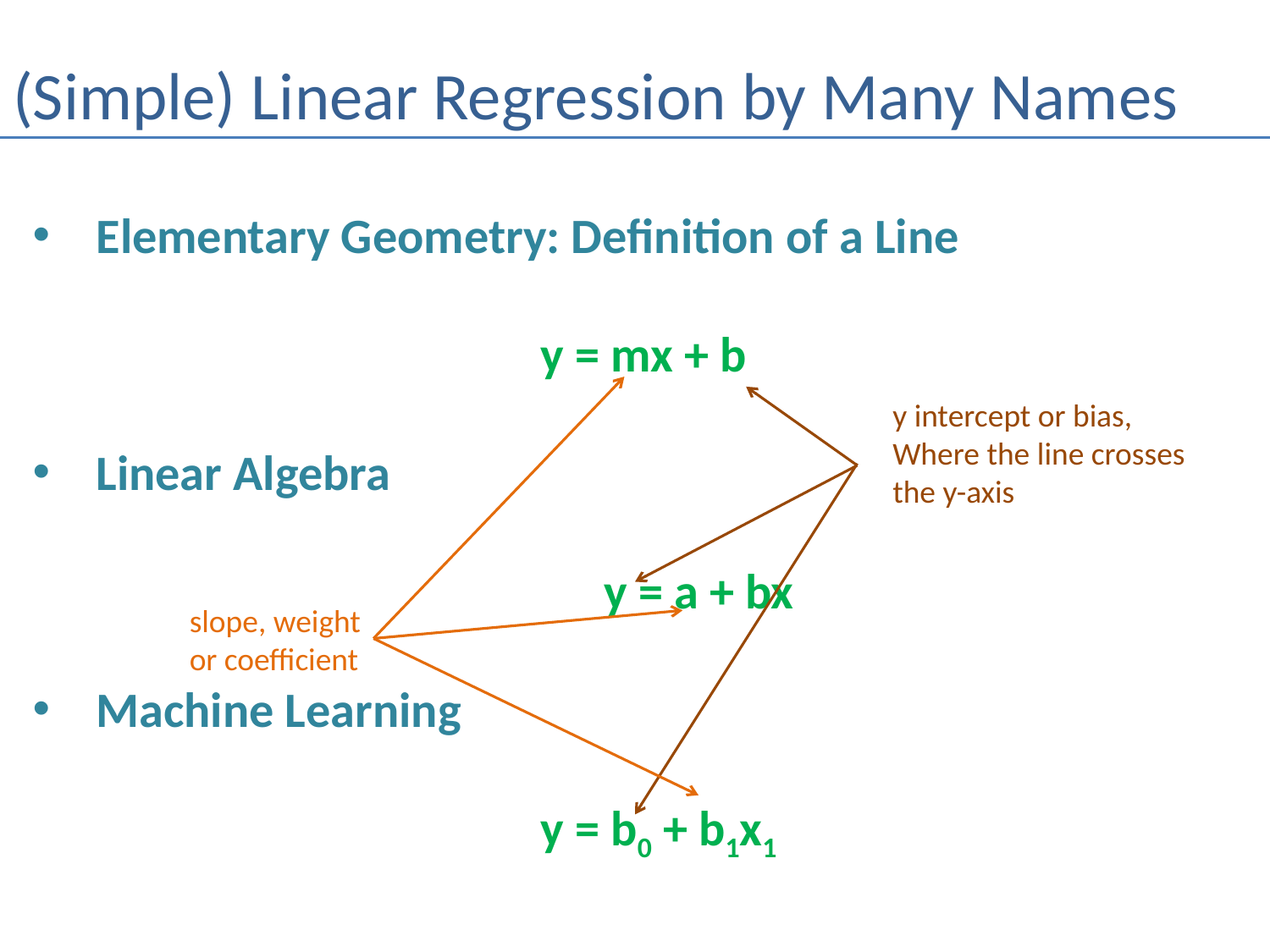

# (Simple) Linear Regression by Many Names
Elementary Geometry: Definition of a Line

				y = mx + b

Linear Algebra

				y = a + bx

Machine Learning

				y = b0 + b1x1
y intercept or bias,
Where the line crosses
the y-axis
slope, weight
or coefficient